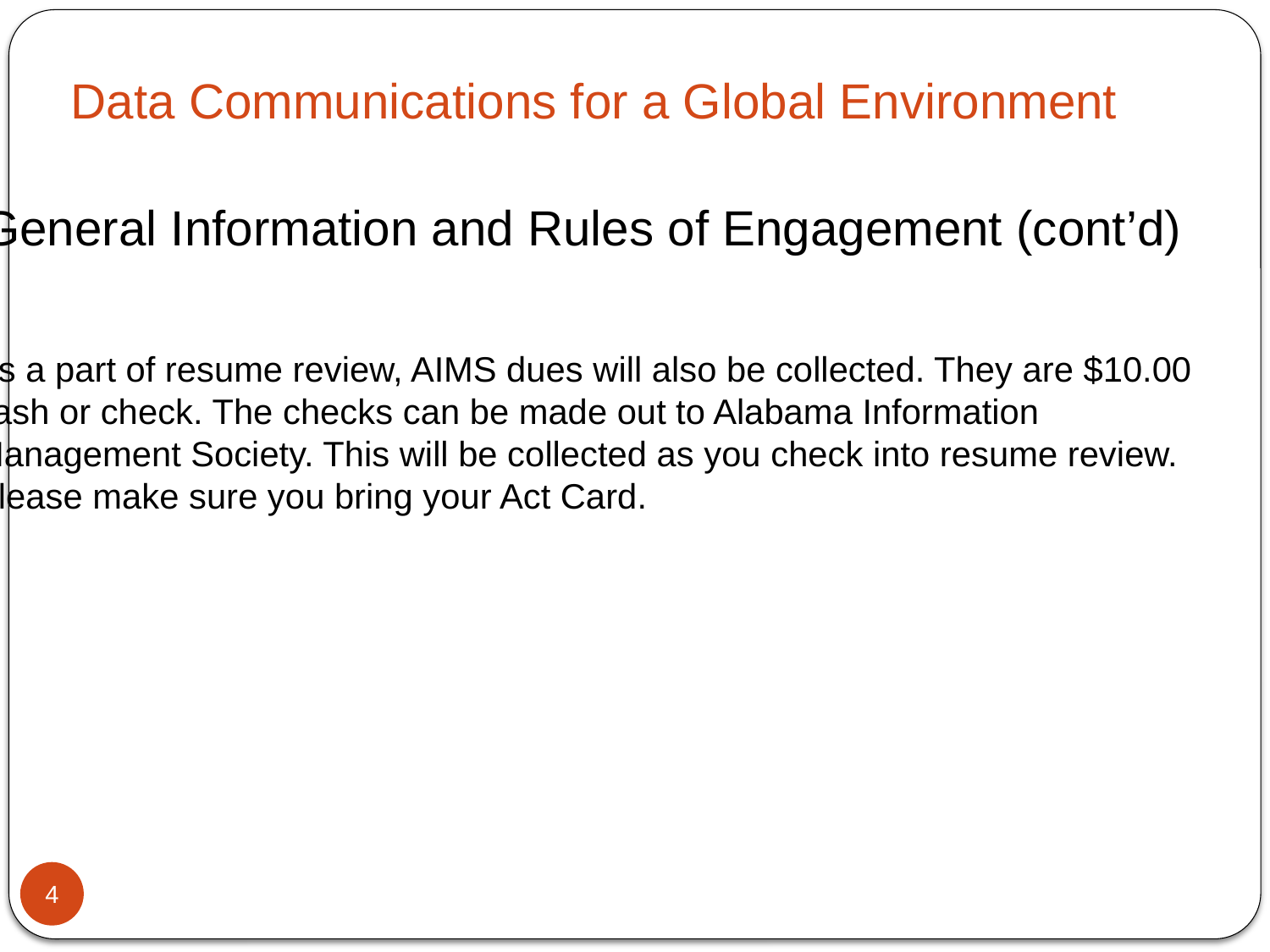

Data Communications for a Global Environment
General Information and Rules of Engagement (cont’d)

As a part of resume review, AIMS dues will also be collected. They are $10.00
cash or check. The checks can be made out to Alabama Information
Management Society. This will be collected as you check into resume review.
Please make sure you bring your Act Card.
4